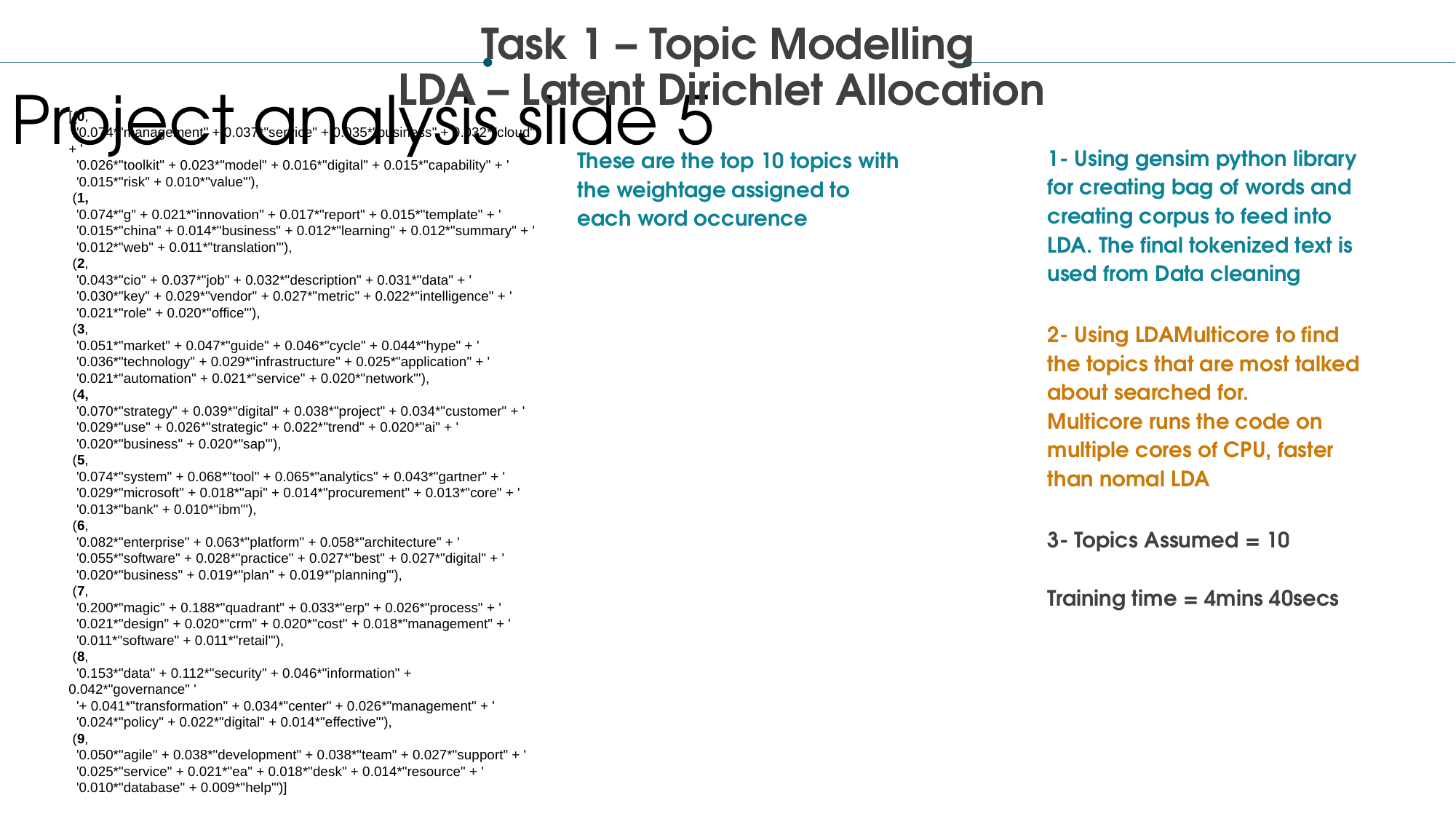

Task 1 – Topic Modelling
LDA – Latent Dirichlet Allocation
Project analysis slide 5
[(0,
  '0.074*"management" + 0.037*"service" + 0.035*"business" + 0.032*"cloud" + '
  '0.026*"toolkit" + 0.023*"model" + 0.016*"digital" + 0.015*"capability" + '
  '0.015*"risk" + 0.010*"value"'),
 (1,
  '0.074*"g" + 0.021*"innovation" + 0.017*"report" + 0.015*"template" + '
  '0.015*"china" + 0.014*"business" + 0.012*"learning" + 0.012*"summary" + '
  '0.012*"web" + 0.011*"translation"'),
 (2,
  '0.043*"cio" + 0.037*"job" + 0.032*"description" + 0.031*"data" + '
  '0.030*"key" + 0.029*"vendor" + 0.027*"metric" + 0.022*"intelligence" + '
  '0.021*"role" + 0.020*"office"'),
 (3,
  '0.051*"market" + 0.047*"guide" + 0.046*"cycle" + 0.044*"hype" + '
  '0.036*"technology" + 0.029*"infrastructure" + 0.025*"application" + '
  '0.021*"automation" + 0.021*"service" + 0.020*"network"'),
 (4,
  '0.070*"strategy" + 0.039*"digital" + 0.038*"project" + 0.034*"customer" + '
  '0.029*"use" + 0.026*"strategic" + 0.022*"trend" + 0.020*"ai" + '
  '0.020*"business" + 0.020*"sap"'),
 (5,
  '0.074*"system" + 0.068*"tool" + 0.065*"analytics" + 0.043*"gartner" + '
  '0.029*"microsoft" + 0.018*"api" + 0.014*"procurement" + 0.013*"core" + '
  '0.013*"bank" + 0.010*"ibm"'),
 (6,
  '0.082*"enterprise" + 0.063*"platform" + 0.058*"architecture" + '
  '0.055*"software" + 0.028*"practice" + 0.027*"best" + 0.027*"digital" + '
  '0.020*"business" + 0.019*"plan" + 0.019*"planning"'),
 (7,
  '0.200*"magic" + 0.188*"quadrant" + 0.033*"erp" + 0.026*"process" + '
  '0.021*"design" + 0.020*"crm" + 0.020*"cost" + 0.018*"management" + '
  '0.011*"software" + 0.011*"retail"'),
 (8,
  '0.153*"data" + 0.112*"security" + 0.046*"information" + 0.042*"governance" '
  '+ 0.041*"transformation" + 0.034*"center" + 0.026*"management" + '
  '0.024*"policy" + 0.022*"digital" + 0.014*"effective"'),
 (9,
  '0.050*"agile" + 0.038*"development" + 0.038*"team" + 0.027*"support" + '
  '0.025*"service" + 0.021*"ea" + 0.018*"desk" + 0.014*"resource" + '
  '0.010*"database" + 0.009*"help"')]
1- Using gensim python library for creating bag of words and creating corpus to feed into LDA. The final tokenized text is used from Data cleaning
These are the top 10 topics with the weightage assigned to each word occurence
2- Using LDAMulticore to find the topics that are most talked about searched for.
Multicore runs the code on multiple cores of CPU, faster than nomal LDA
3- Topics Assumed = 10

Training time = 4mins 40secs